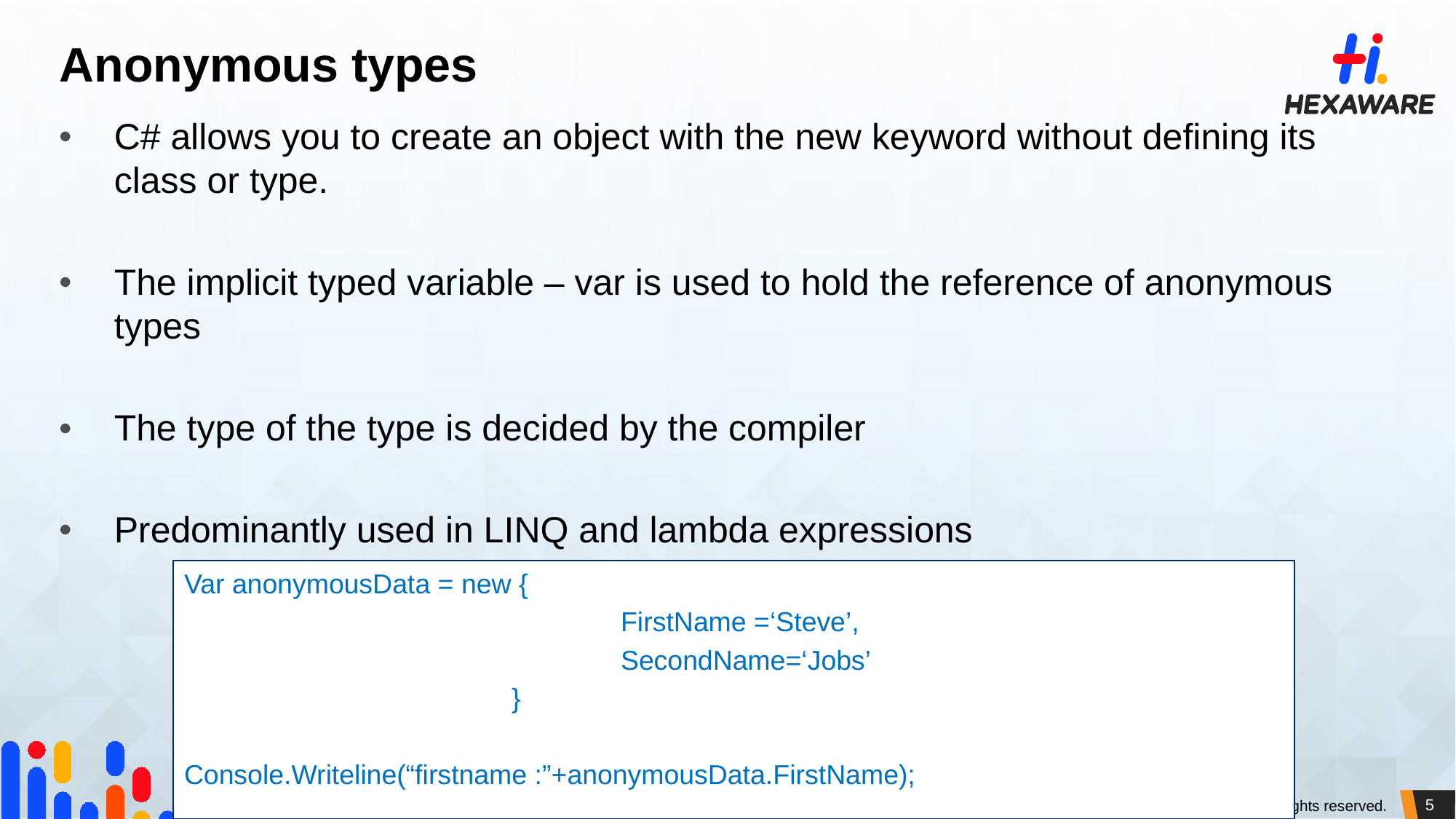

# Anonymous types
C# allows you to create an object with the new keyword without defining its class or type.

The implicit typed variable – var is used to hold the reference of anonymous types

The type of the type is decided by the compiler

Predominantly used in LINQ and lambda expressions

Var anonymousData = new {
				FirstName =‘Steve’,
				SecondName=‘Jobs’
			}

Console.Writeline(“firstname :”+anonymousData.FirstName);